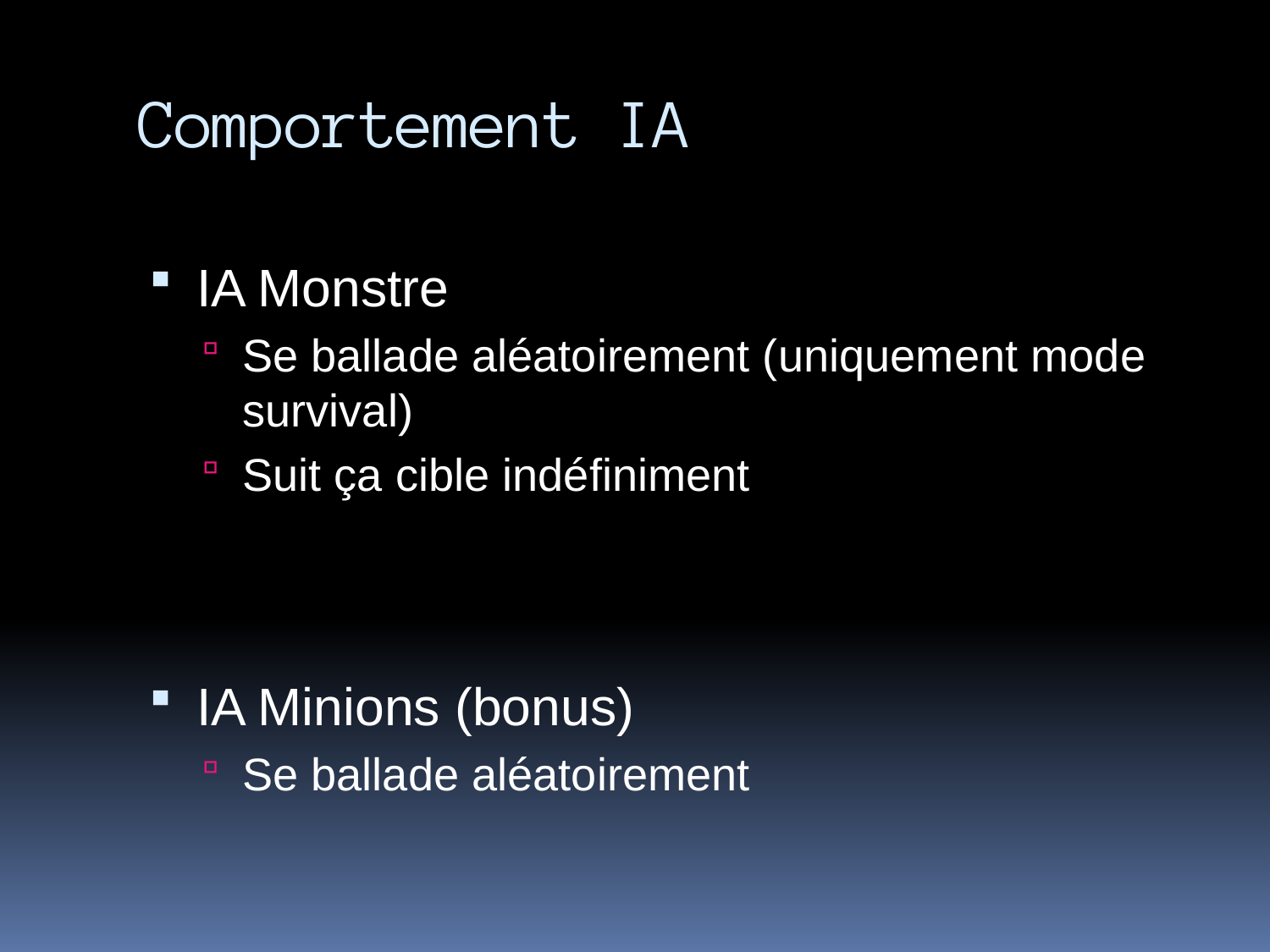

# Comportement IA
IA Monstre
Se ballade aléatoirement (uniquement mode survival)
Suit ça cible indéfiniment

IA Minions (bonus)
Se ballade aléatoirement